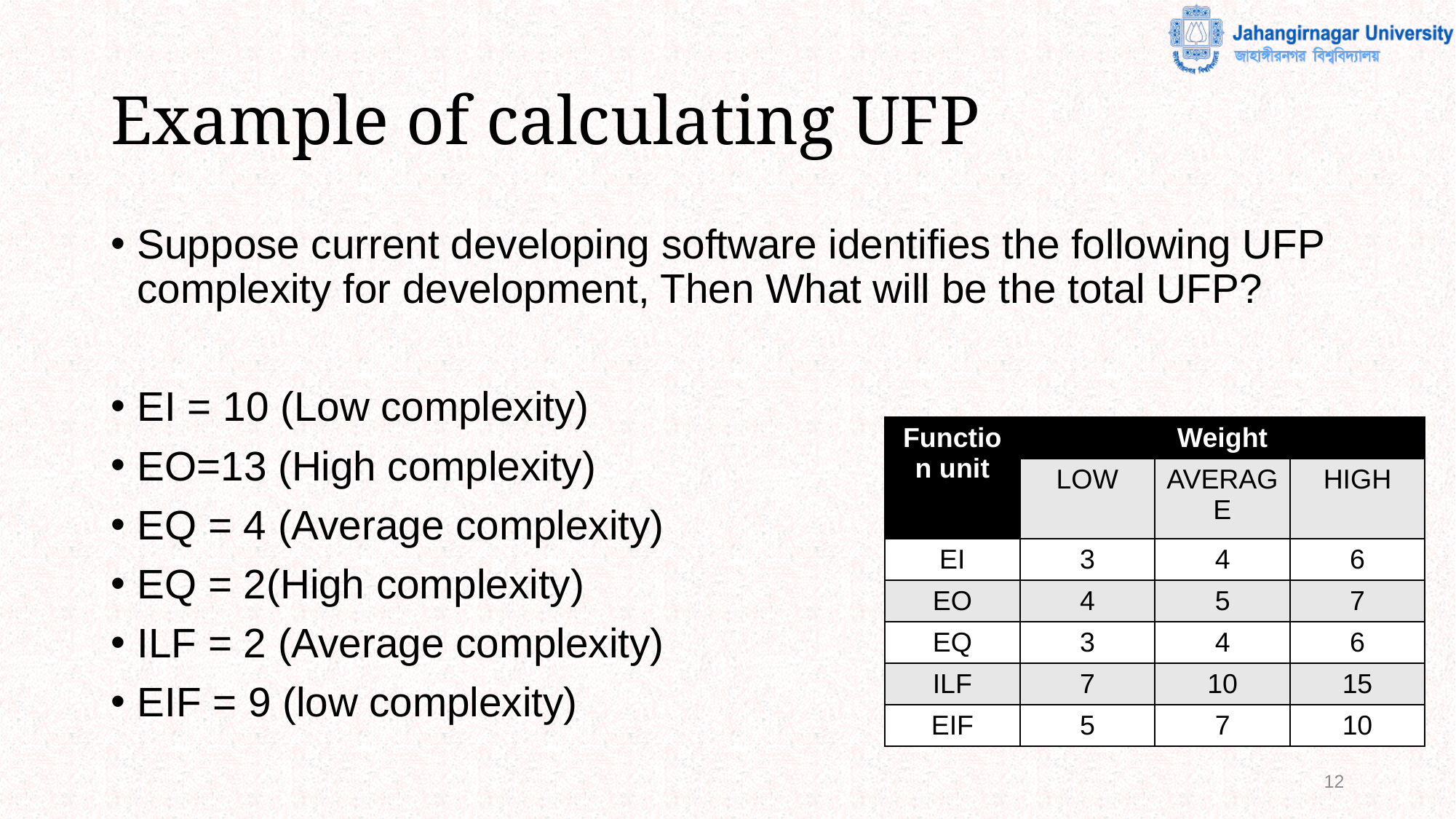

# Example of calculating UFP
Suppose current developing software identifies the following UFP complexity for development, Then What will be the total UFP?

EI = 10 (Low complexity)
EO=13 (High complexity)
EQ = 4 (Average complexity)
EQ = 2(High complexity)
ILF = 2 (Average complexity)
EIF = 9 (low complexity)

| Function unit | Weight |  |  |
| --- | --- | --- | --- |
|  | LOW | AVERAGE | HIGH |
| EI | 3 | 4 | 6 |
| EO | 4 | 5 | 7 |
| EQ | 3 | 4 | 6 |
| ILF | 7 | 10 | 15 |
| EIF | 5 | 7 | 10 |
12